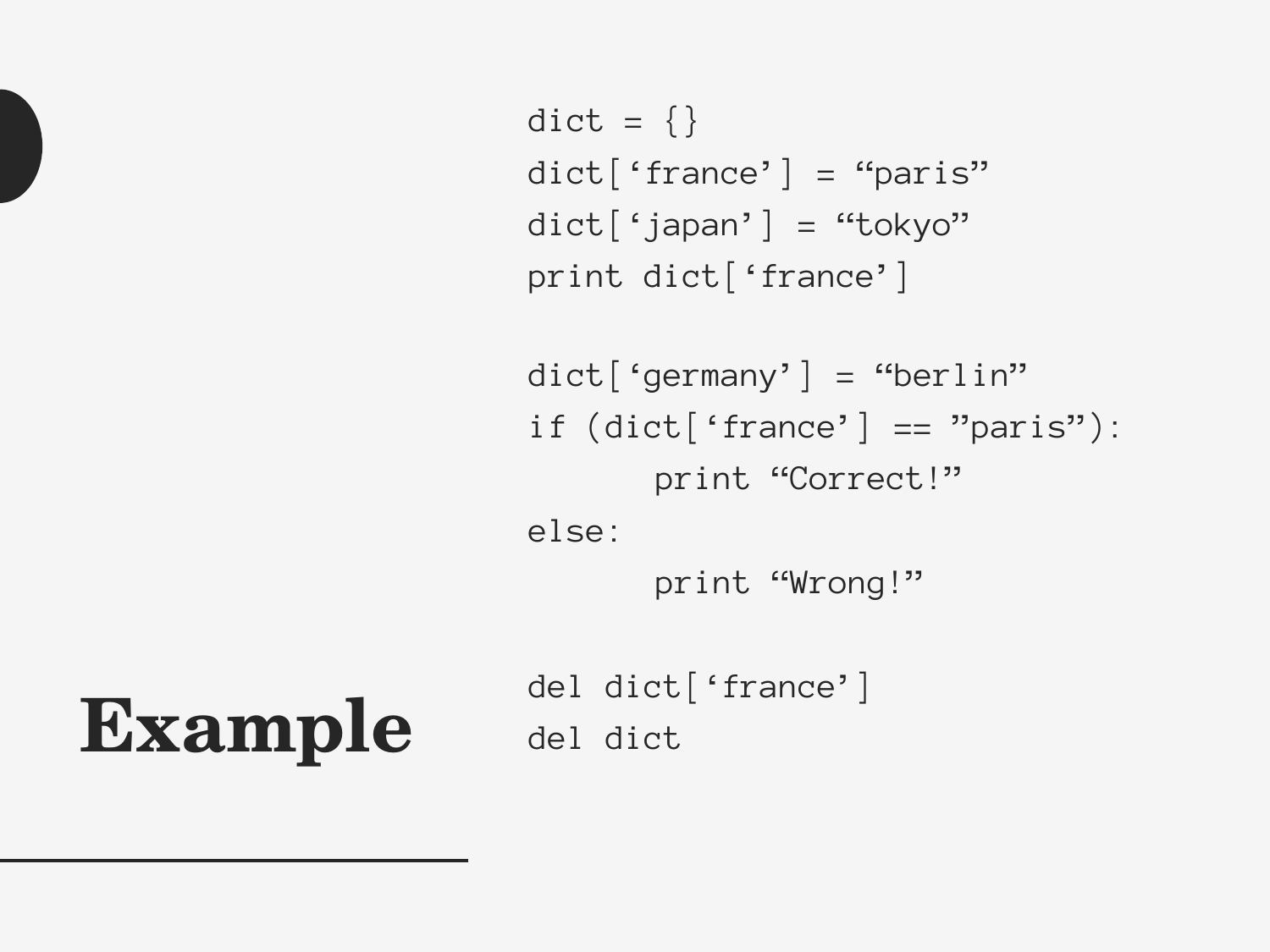

# Example
dict = {}
dict[‘france’] = “paris”
dict[‘japan’] = “tokyo”
print dict[‘france’]

dict[‘germany’] = “berlin”
if (dict[‘france’] == ”paris”):
 	print “Correct!”
else:
	print “Wrong!”

del dict[‘france’]
del dict